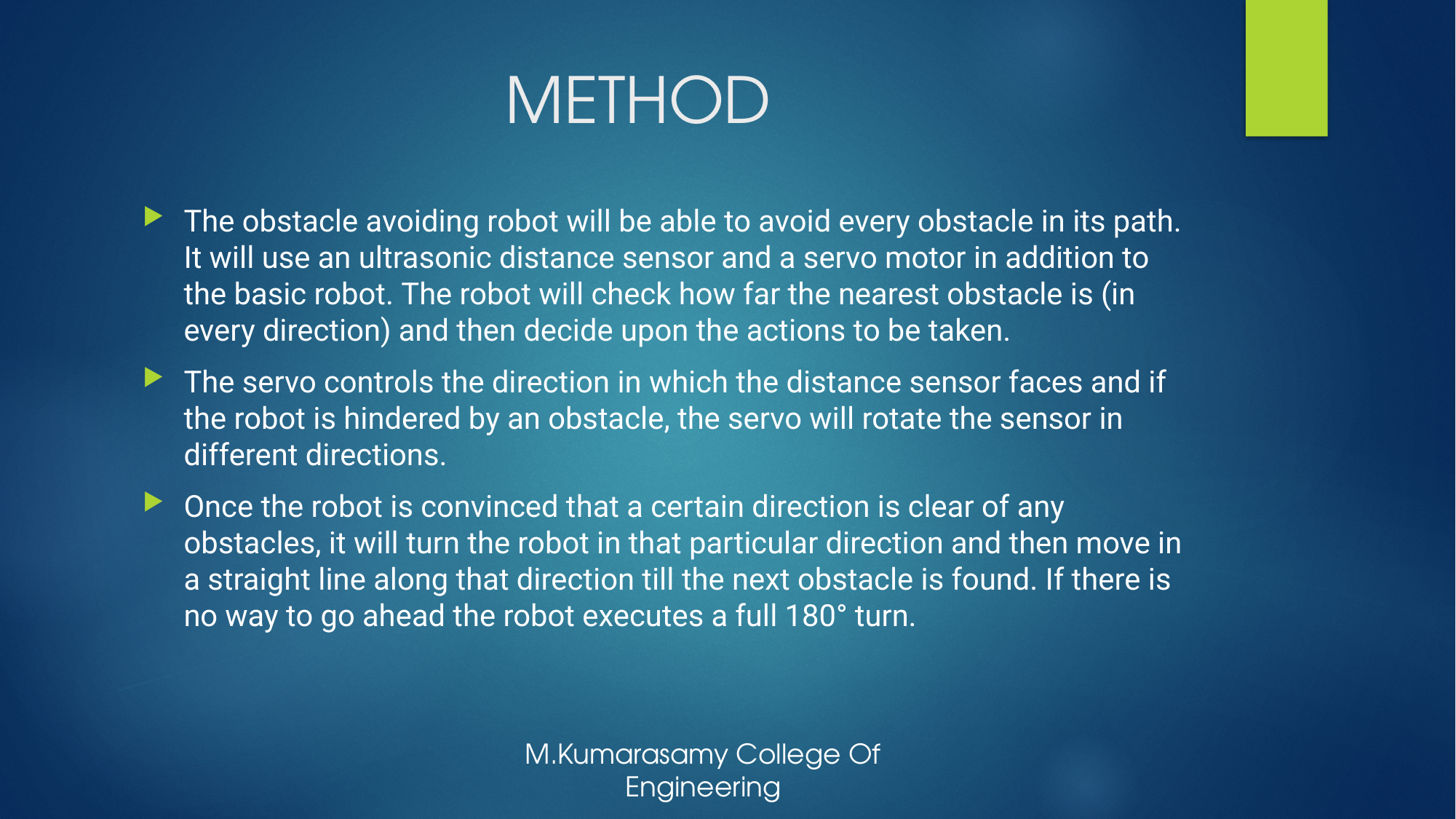

# METHOD
The obstacle avoiding robot will be able to avoid every obstacle in its path. It will use an ultrasonic distance sensor and a servo motor in addition to the basic robot. The robot will check how far the nearest obstacle is (in every direction) and then decide upon the actions to be taken.
The servo controls the direction in which the distance sensor faces and if the robot is hindered by an obstacle, the servo will rotate the sensor in different directions.
Once the robot is convinced that a certain direction is clear of any obstacles, it will turn the robot in that particular direction and then move in a straight line along that direction till the next obstacle is found. If there is no way to go ahead the robot executes a full 180° turn.
M.Kumarasamy College Of Engineering